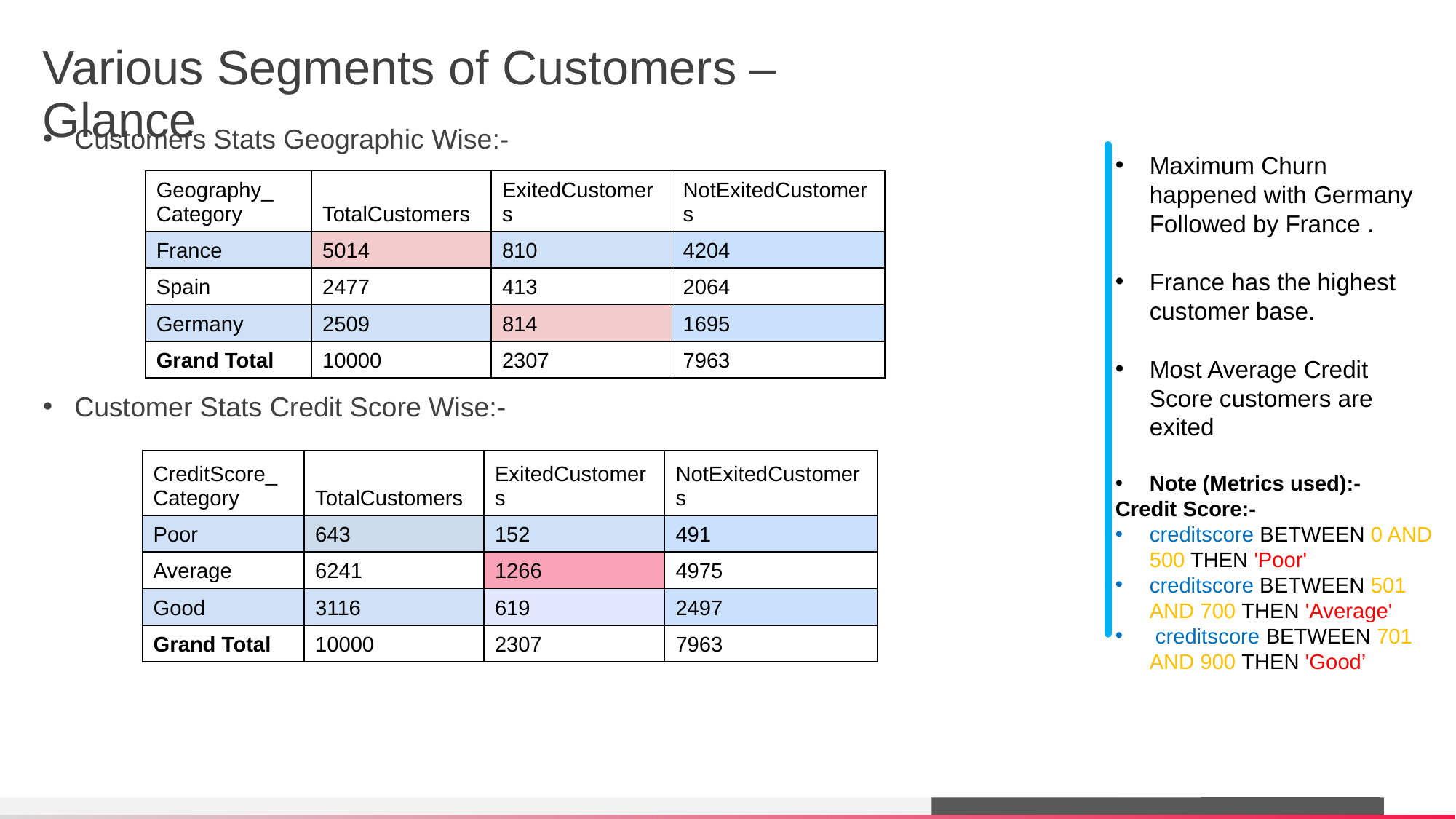

# Various Segments of Customers – Glance
Customers Stats Geographic Wise:-

Customer Stats Credit Score Wise:-

Maximum Churn happened with Germany Followed by France .

France has the highest customer base.

Most Average Credit Score customers are exited

Note (Metrics used):-
Credit Score:-
creditscore BETWEEN 0 AND 500 THEN 'Poor'
creditscore BETWEEN 501 AND 700 THEN 'Average'
 creditscore BETWEEN 701 AND 900 THEN 'Good’

| Geography\_ Category | TotalCustomers | ExitedCustomers | NotExitedCustomers |
| --- | --- | --- | --- |
| France | 5014 | 810 | 4204 |
| Spain | 2477 | 413 | 2064 |
| Germany | 2509 | 814 | 1695 |
| Grand Total | 10000 | 2307 | 7963 |
| CreditScore\_ Category | TotalCustomers | ExitedCustomers | NotExitedCustomers |
| --- | --- | --- | --- |
| Poor | 643 | 152 | 491 |
| Average | 6241 | 1266 | 4975 |
| Good | 3116 | 619 | 2497 |
| Grand Total | 10000 | 2307 | 7963 |